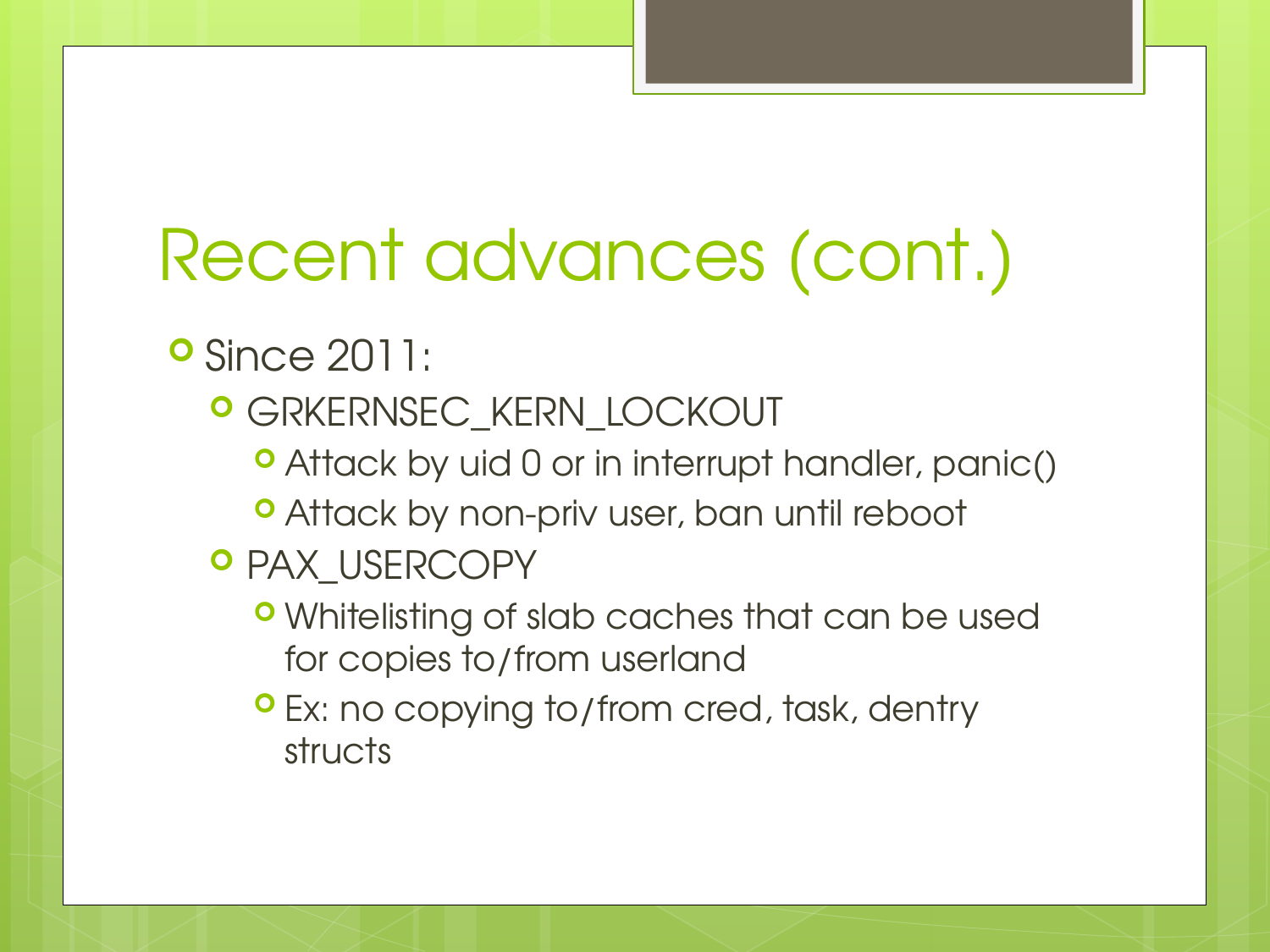

# Recent advances (cont.)
Since 2011:
GRKERNSEC_KERN_LOCKOUT
Attack by uid 0 or in interrupt handler, panic()
Attack by non-priv user, ban until reboot
PAX_USERCOPY
Whitelisting of slab caches that can be used for copies to/from userland
Ex: no copying to/from cred, task, dentry structs